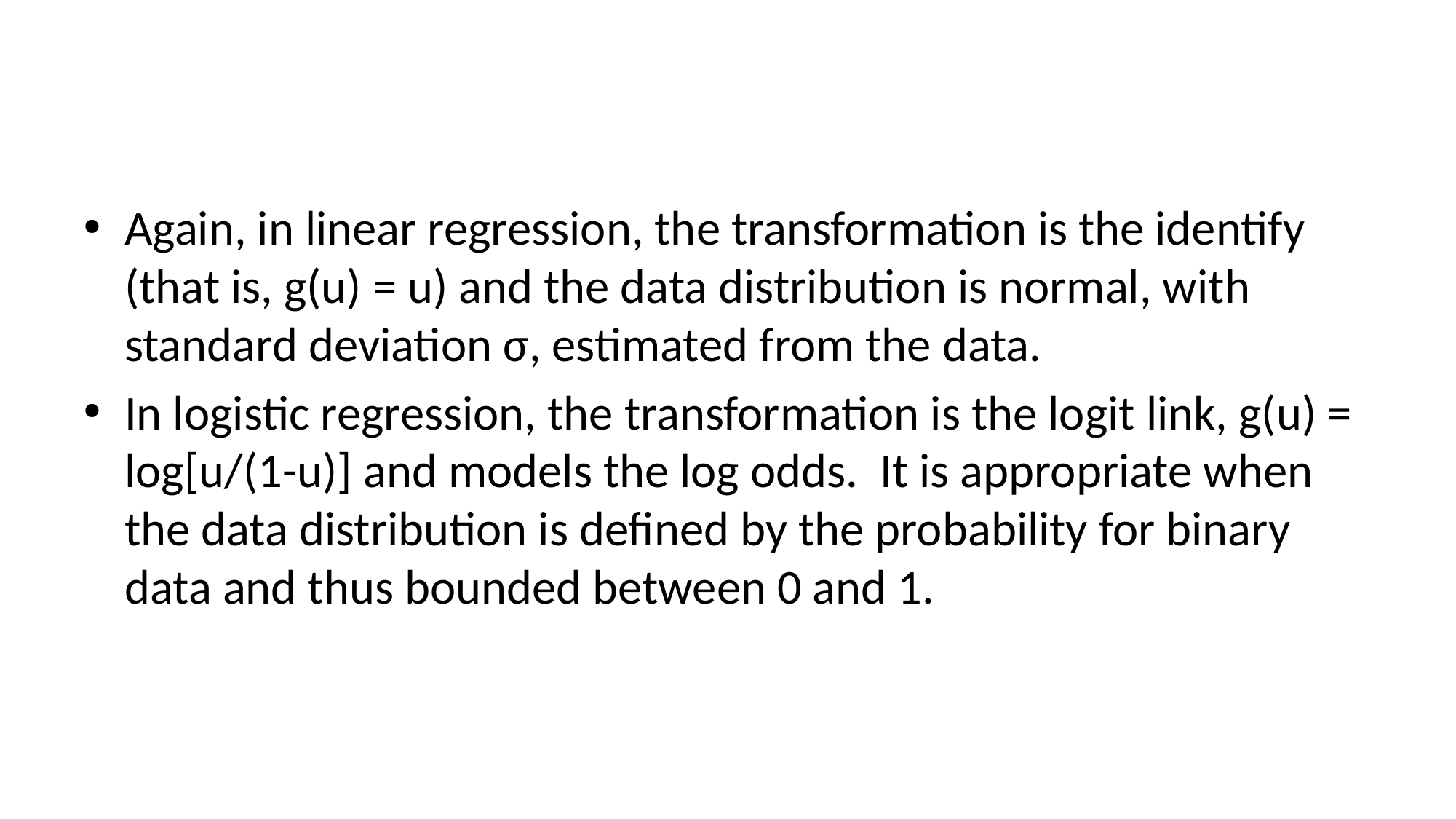

#
Again, in linear regression, the transformation is the identify (that is, g(u) = u) and the data distribution is normal, with standard deviation σ, estimated from the data.
In logistic regression, the transformation is the logit link, g(u) = log[u/(1-u)] and models the log odds.  It is appropriate when the data distribution is defined by the probability for binary data and thus bounded between 0 and 1.